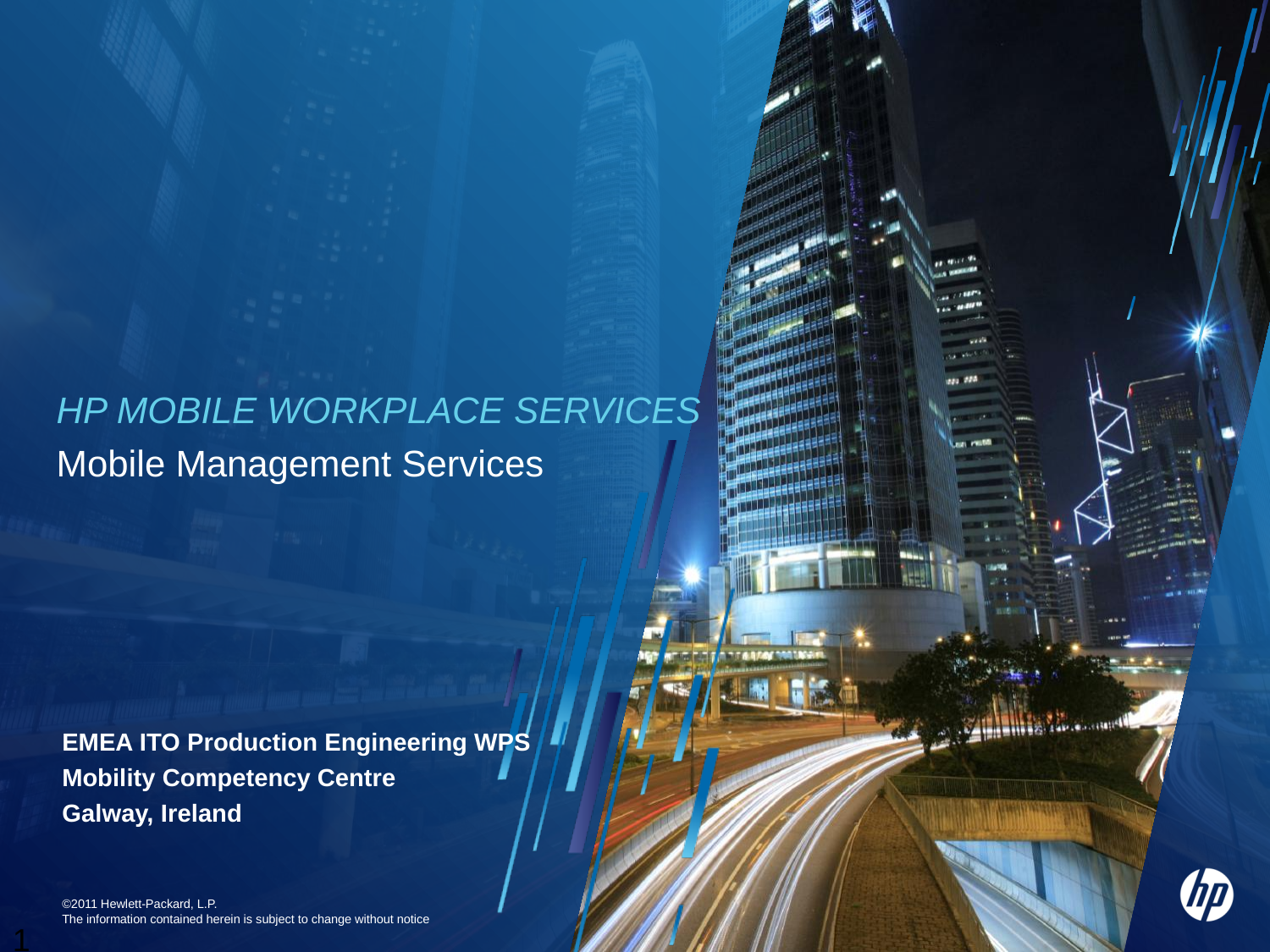

# HP Mobile Workplace Services Mobile Management Services

EMEA ITO Production Engineering WPS
Mobility Competency Centre
Galway, Ireland
1